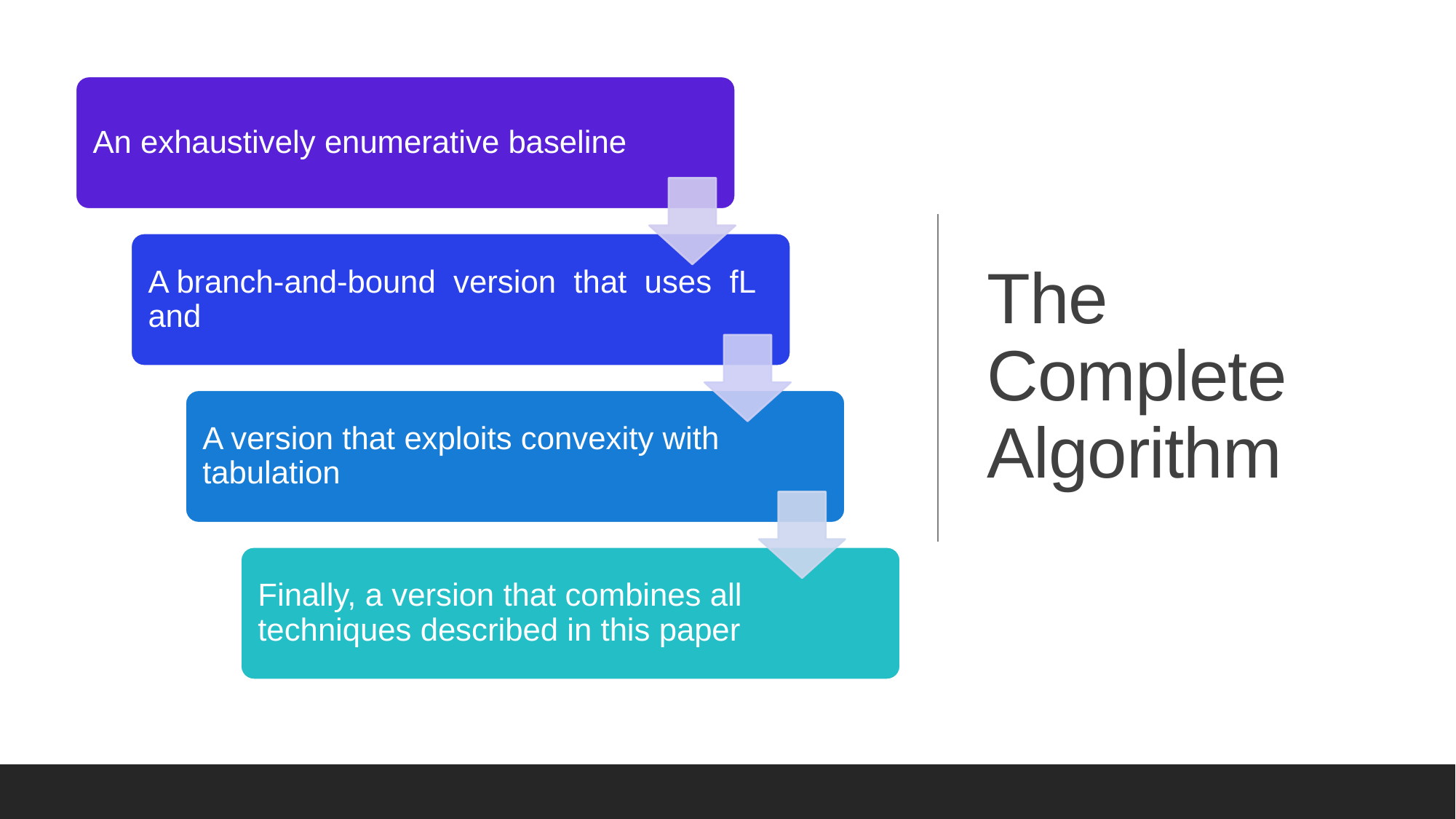

# The Complete Algorithm
An exhaustively enumerative baseline
A branch-and-bound  version  that  uses  fL and
A version that exploits convexity with tabulation
Finally, a version that combines all techniques described in this paper